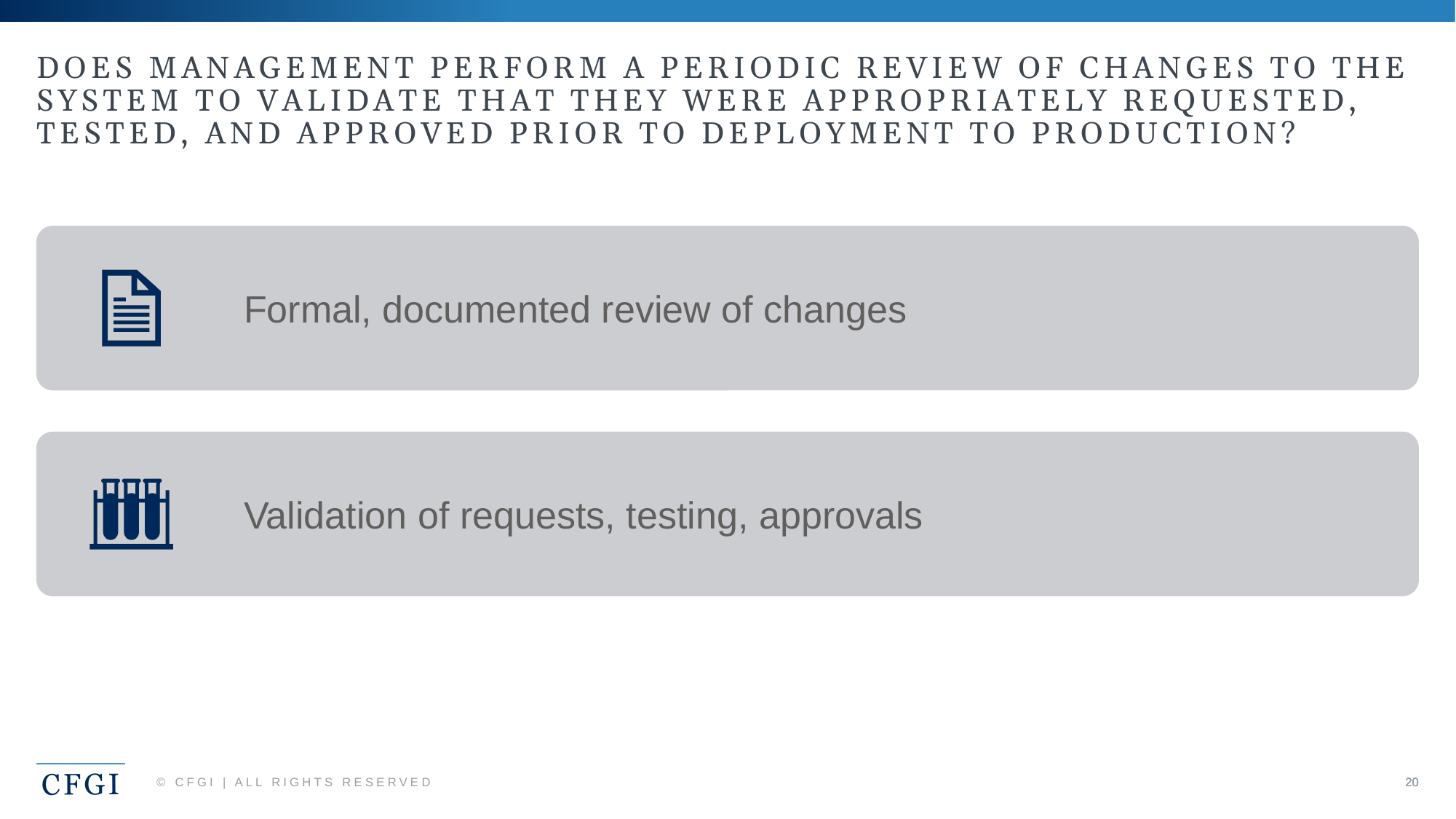

# Does management perform a periodic review of changes to the system to validate that they were appropriately requested, tested, and approved prior to deployment to production?
Formal, documented review of changes
Validation of requests, testing, approvals